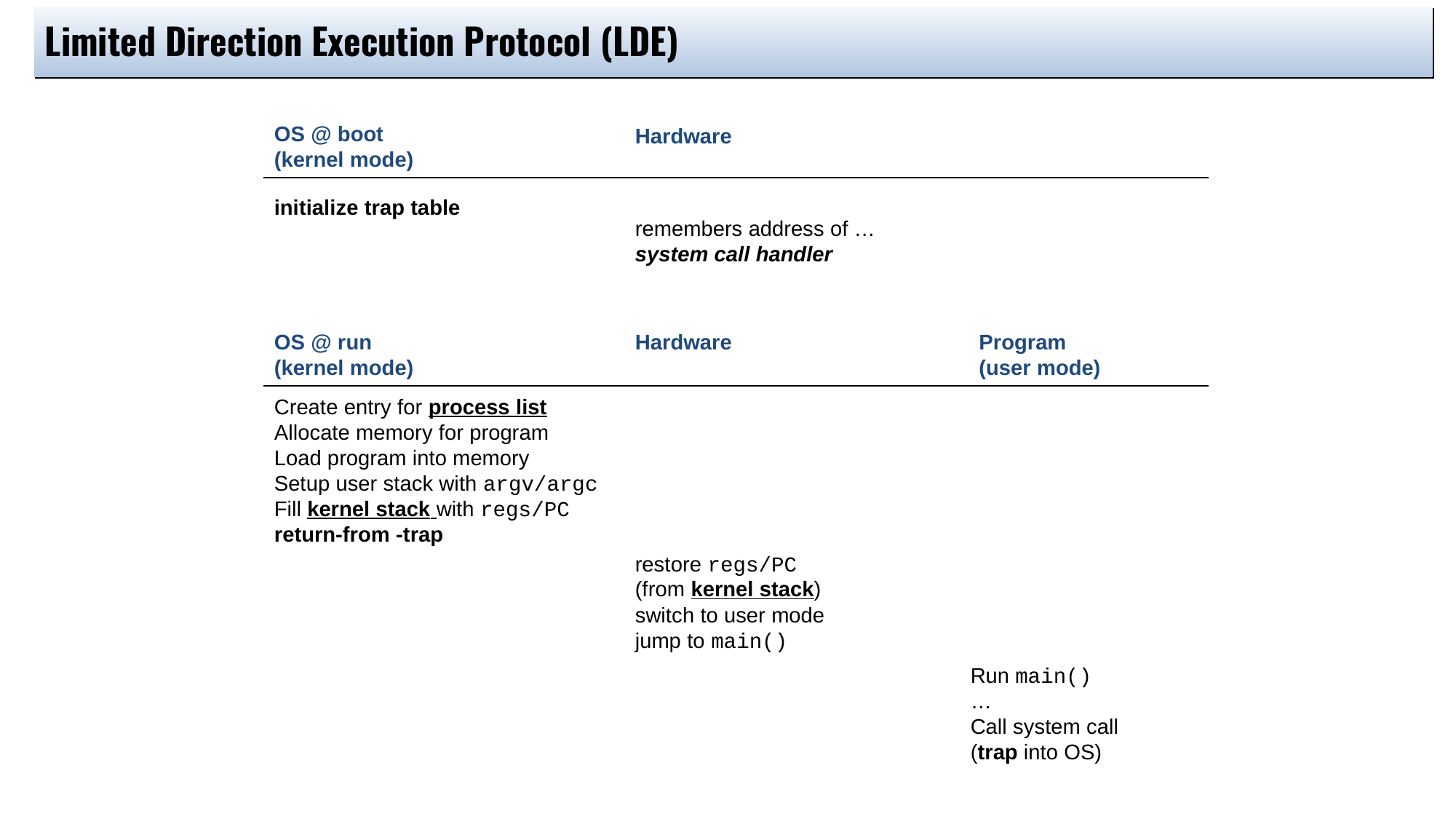

# Limited Direction Execution Protocol (LDE)
OS @ boot
(kernel mode)
Hardware
initialize trap table
remembers address of …
system call handler
OS @ run
(kernel mode)
Program
(user mode)
Hardware
Create entry for process list
Allocate memory for program
Load program into memory
Setup user stack with argv/argc
Fill kernel stack with regs/PC
return-from -trap
restore regs/PC
(from kernel stack)
switch to user mode
jump to main()
Run main()
…
Call system call
(trap into OS)